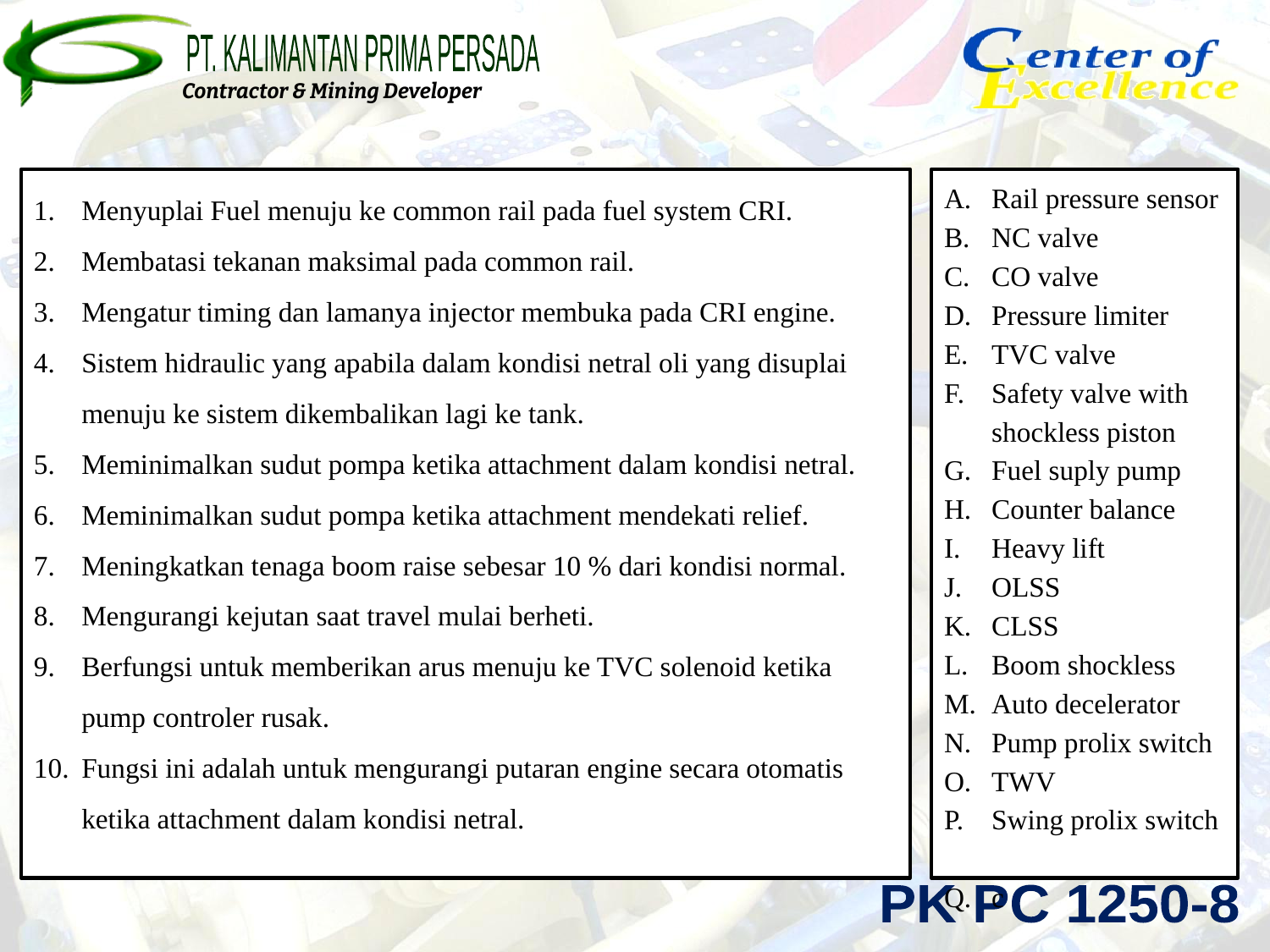

Menyuplai Fuel menuju ke common rail pada fuel system CRI.
Membatasi tekanan maksimal pada common rail.
Mengatur timing dan lamanya injector membuka pada CRI engine.
Sistem hidraulic yang apabila dalam kondisi netral oli yang disuplai menuju ke sistem dikembalikan lagi ke tank.
Meminimalkan sudut pompa ketika attachment dalam kondisi netral.
Meminimalkan sudut pompa ketika attachment mendekati relief.
Meningkatkan tenaga boom raise sebesar 10 % dari kondisi normal.
Mengurangi kejutan saat travel mulai berheti.
Berfungsi untuk memberikan arus menuju ke TVC solenoid ketika pump controler rusak.
Fungsi ini adalah untuk mengurangi putaran engine secara otomatis ketika attachment dalam kondisi netral.

Rail pressure sensor
NC valve
CO valve
Pressure limiter
TVC valve
Safety valve with shockless piston
Fuel suply pump
Counter balance
Heavy lift
OLSS
CLSS
Boom shockless
Auto decelerator
Pump prolix switch
TWV
Swing prolix switch

c